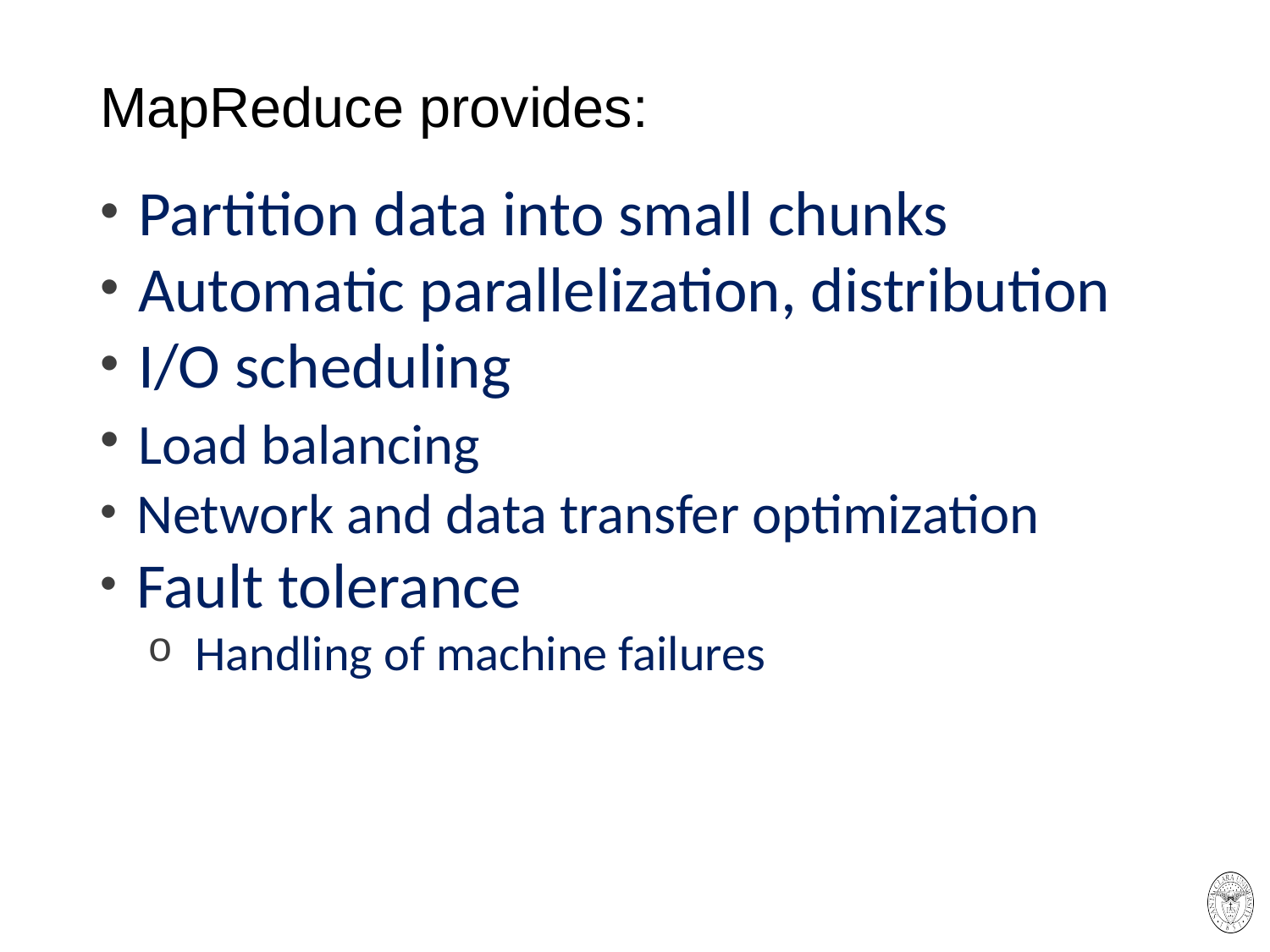

# MapReduce provides:
 Partition data into small chunks
 Automatic parallelization, distribution
 I/O scheduling
 Load balancing
 Network and data transfer optimization
 Fault tolerance
  Handling of machine failures